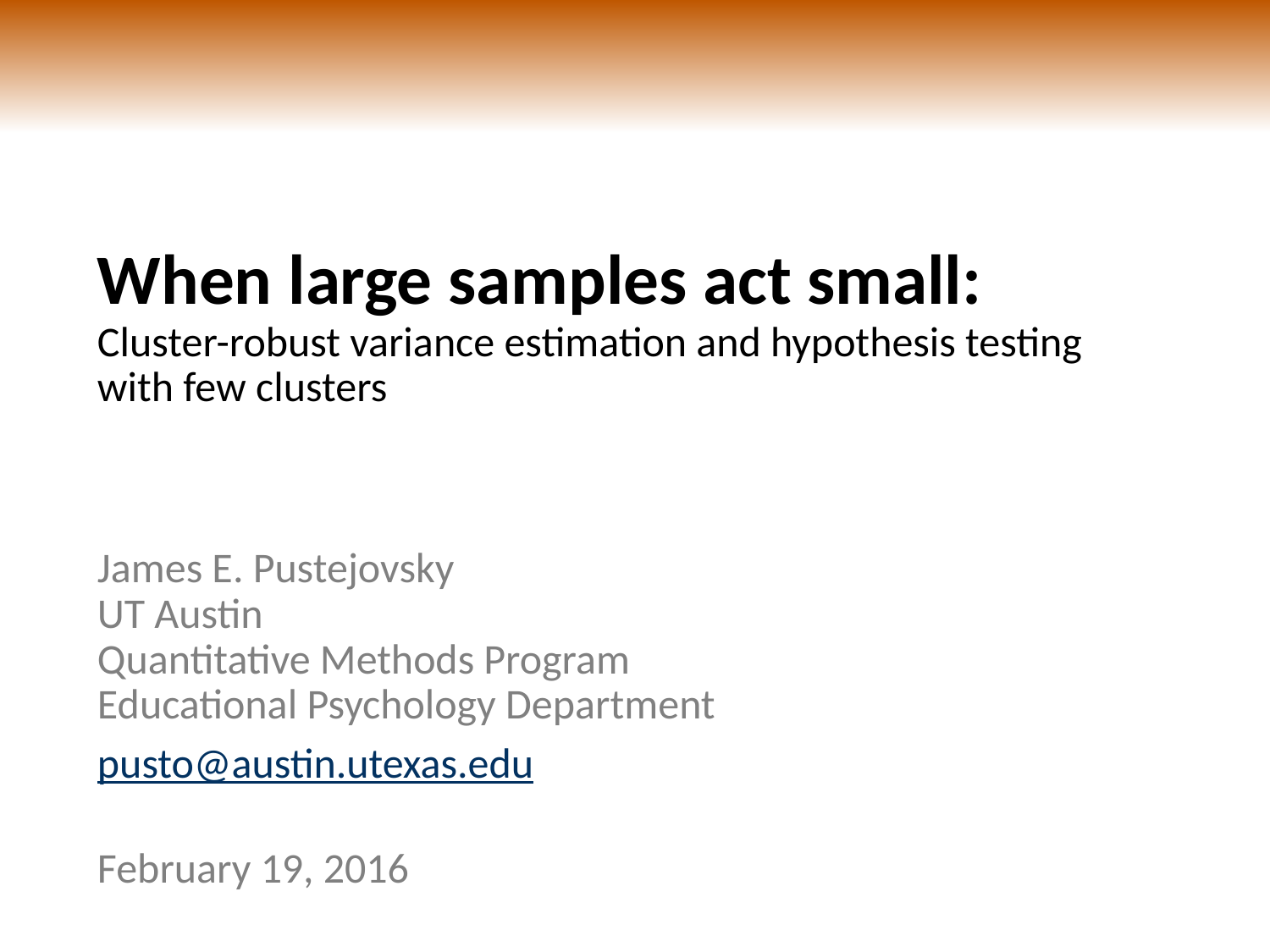

# When large samples act small: Cluster-robust variance estimation and hypothesis testing with few clusters
James E. Pustejovsky
UT Austin
Quantitative Methods Program
Educational Psychology Department
pusto@austin.utexas.edu
February 19, 2016